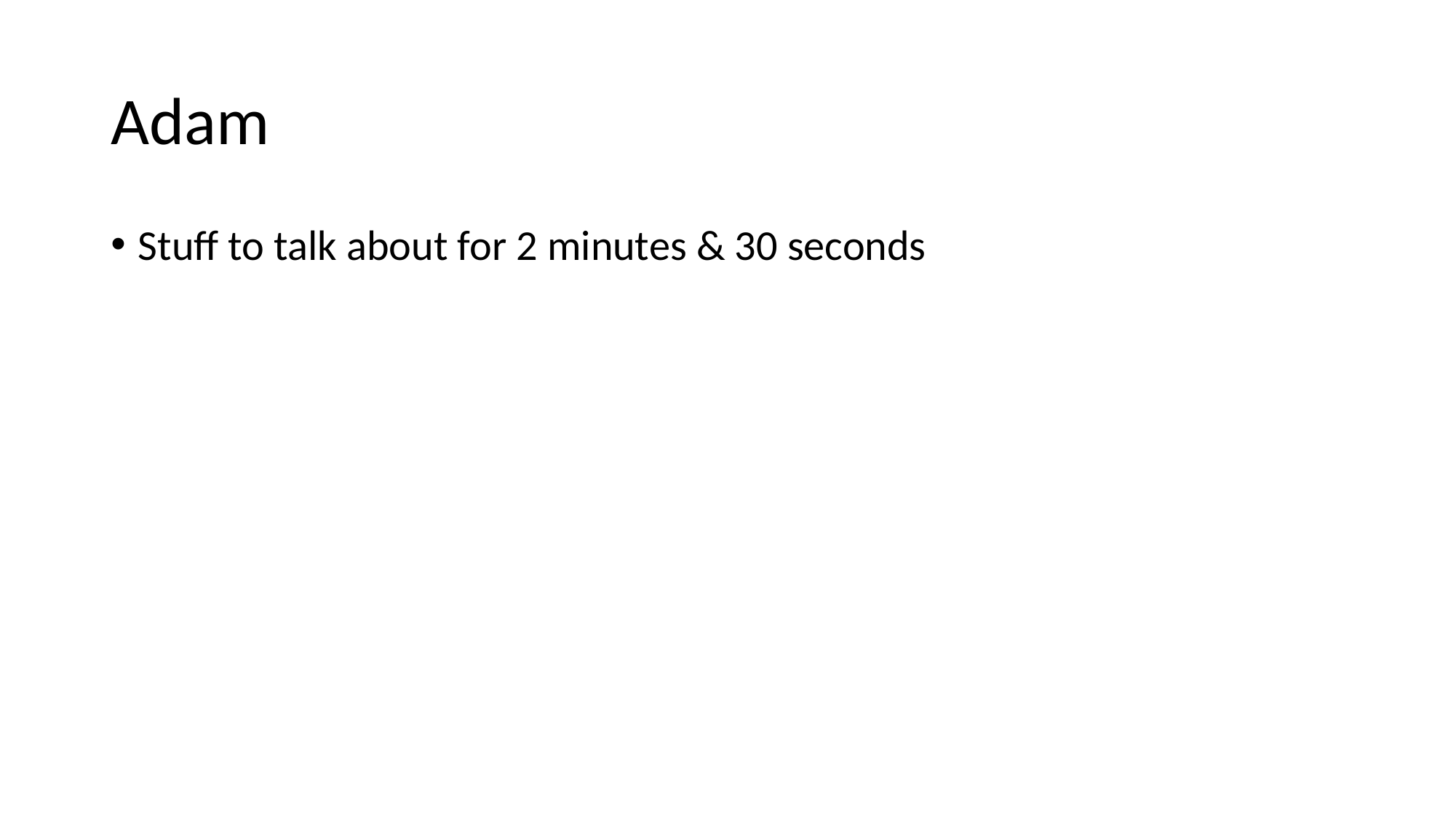

# Adam
Stuff to talk about for 2 minutes & 30 seconds